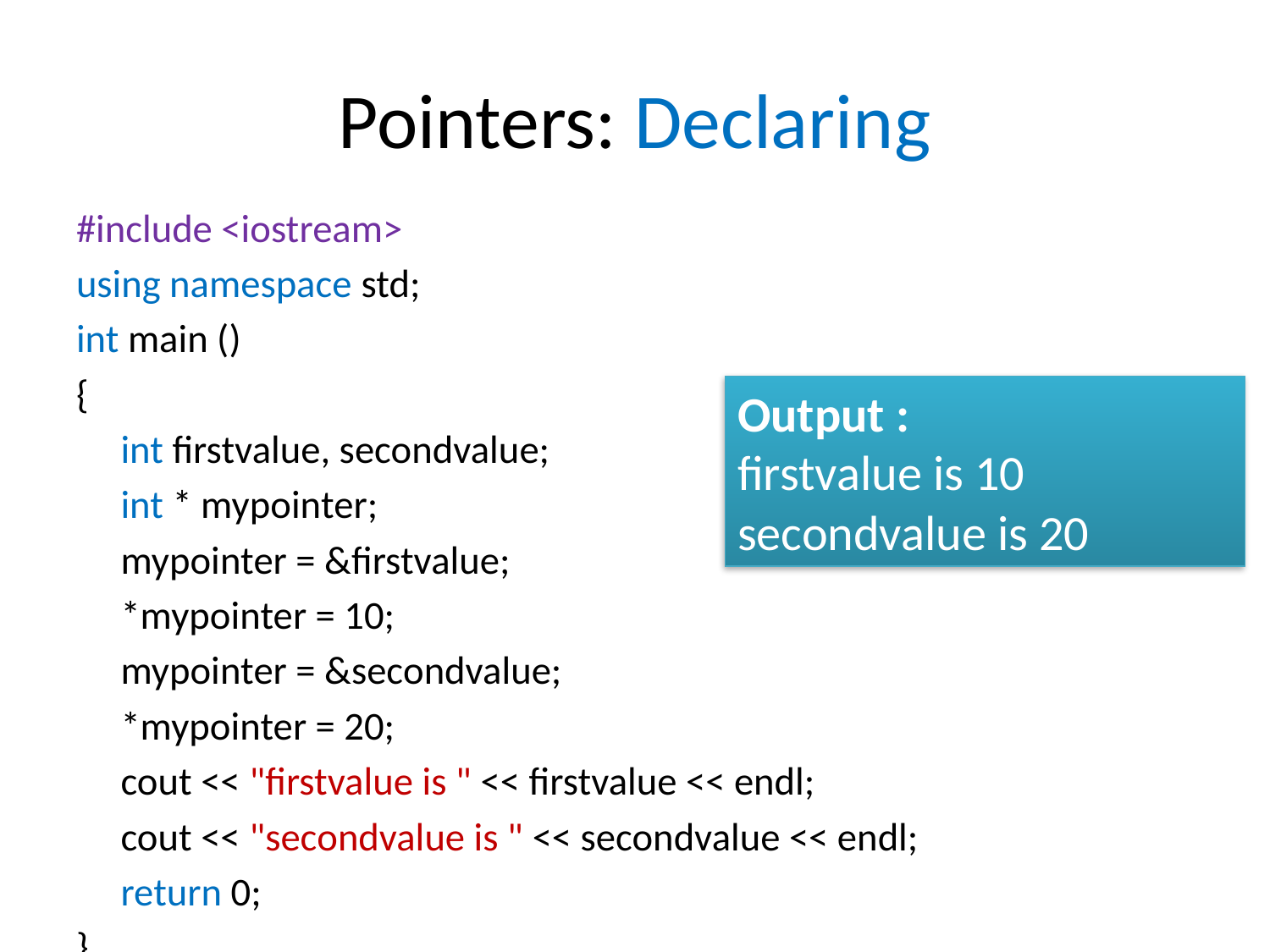

# Pointers: Declaring
#include <iostream>
using namespace std;
int main ()
{
     int firstvalue, secondvalue;
     int * mypointer;
     mypointer = &firstvalue;
     *mypointer = 10;
     mypointer = &secondvalue;
     *mypointer = 20;
     cout << "firstvalue is " << firstvalue << endl;
     cout << "secondvalue is " << secondvalue << endl;
     return 0;
}
Output :
firstvalue is 10
secondvalue is 20